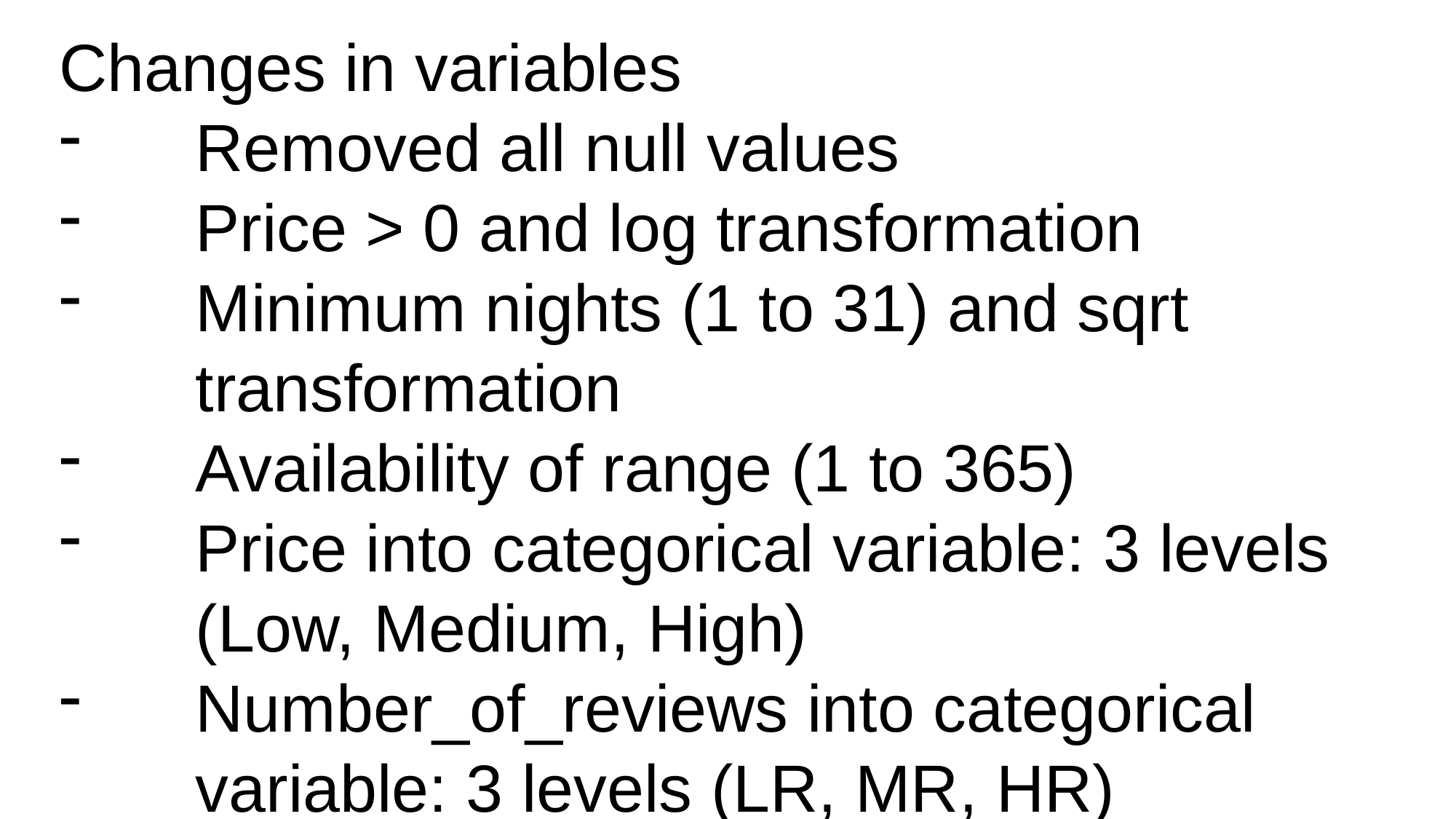

Changes in variables
Removed all null values
Price > 0 and log transformation
Minimum nights (1 to 31) and sqrt transformation
Availability of range (1 to 365)
Price into categorical variable: 3 levels (Low, Medium, High)
Number_of_reviews into categorical variable: 3 levels (LR, MR, HR)
Reviews_per_month into categorical variable: 3 levels (LRM, MRM, HRM)
Review datasets limited to 1000 observations only